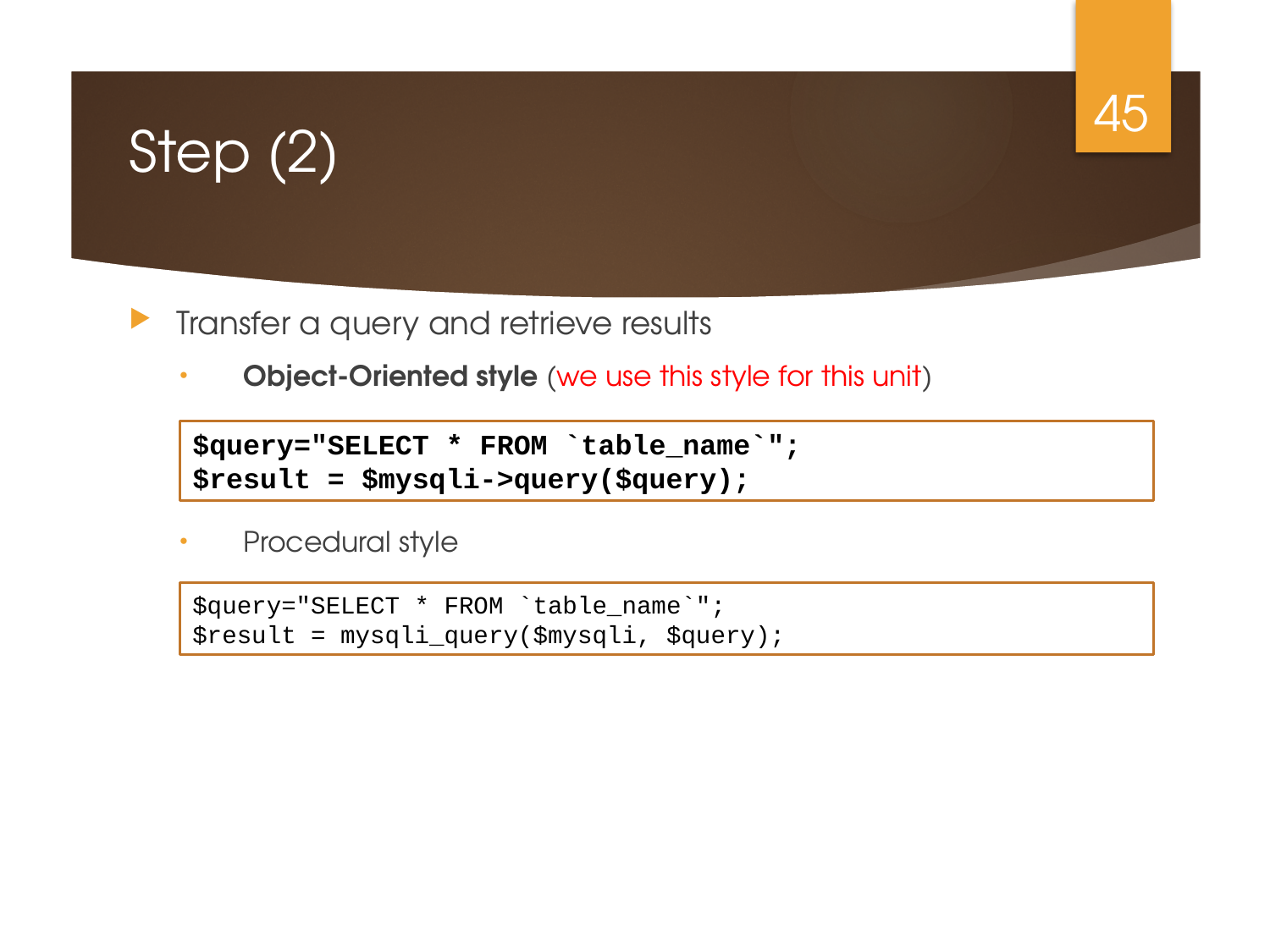

45
# Step (2)
Transfer a query and retrieve results
Object-Oriented style (we use this style for this unit)

Procedural style

$query="SELECT * FROM `table_name`";
$result = $mysqli->query($query);
$query="SELECT * FROM `table_name`";
$result = mysqli_query($mysqli, $query);